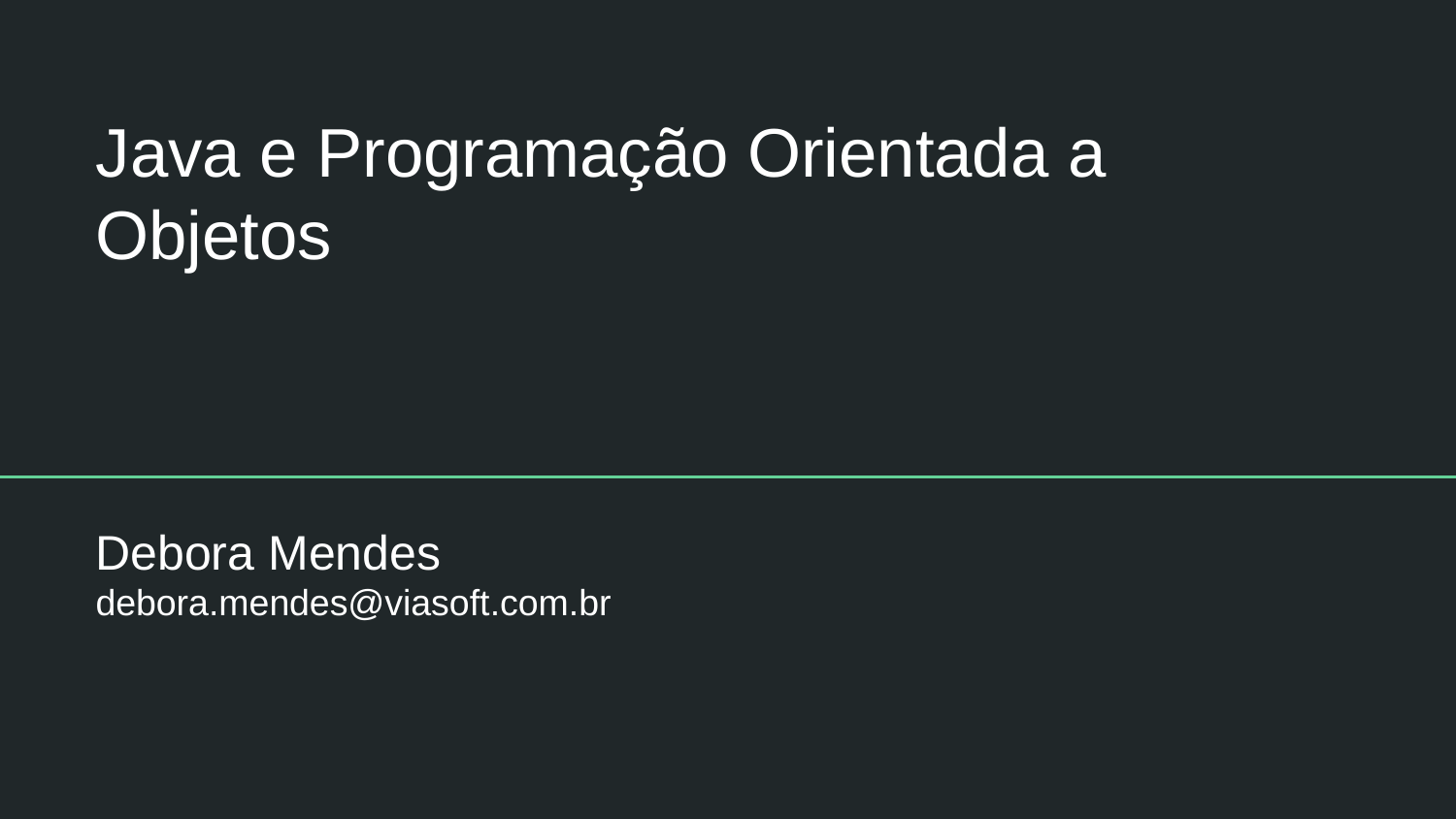

# Java e Programação Orientada a Objetos

Debora Mendes
debora.mendes@viasoft.com.br